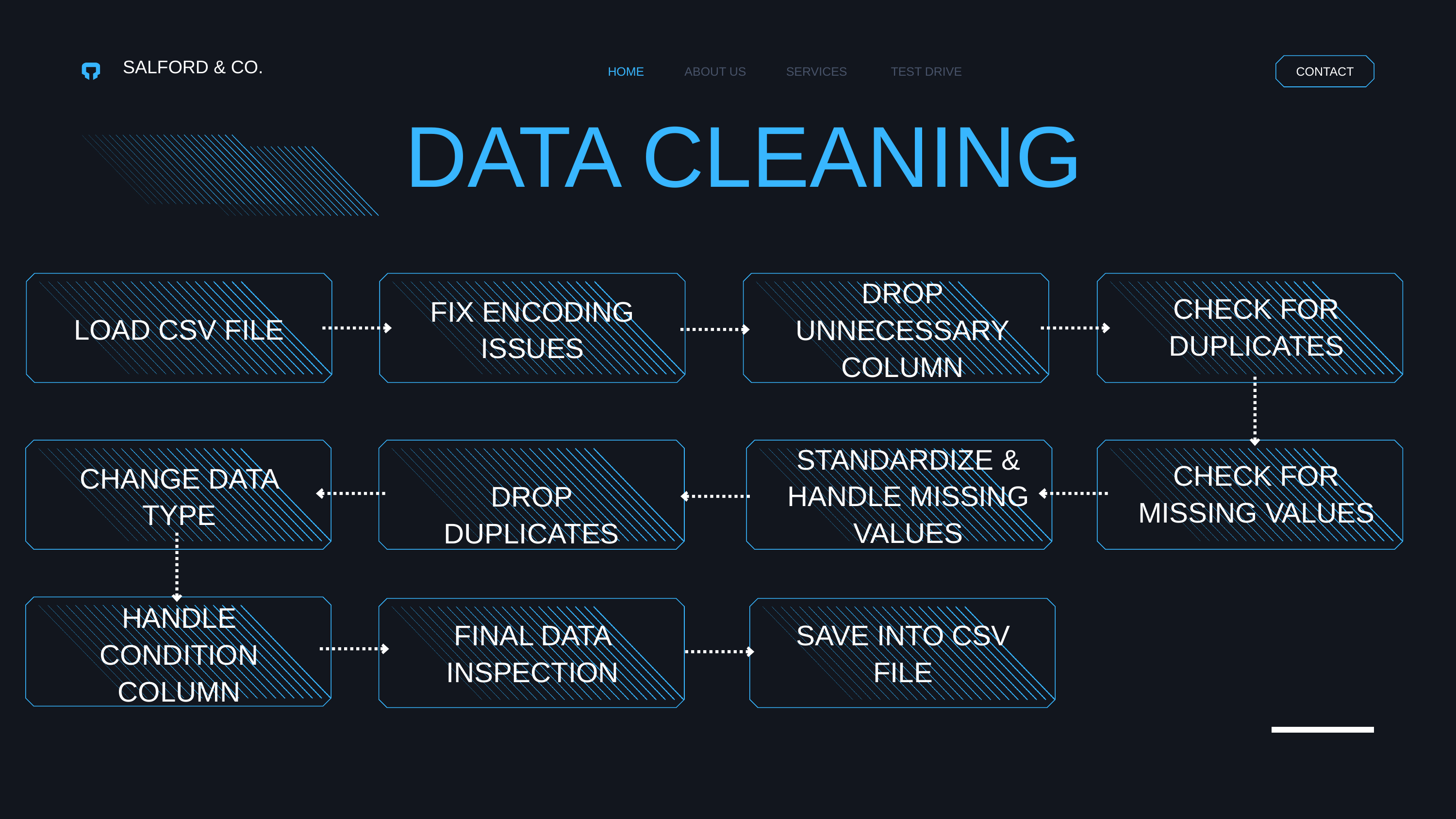

HOME
ABOUT US
SERVICES
TEST DRIVE
CONTACT
SALFORD & CO.

DATA CLEANING

DROP UNNECESSARY COLUMN

CHECK FOR DUPLICATES
FIX ENCODING ISSUES
LOAD CSV FILE

STANDARDIZE & HANDLE MISSING VALUES

CHECK FOR MISSING VALUES
CHANGE DATA TYPE
DROP DUPLICATES

HANDLE CONDITION COLUMN

FINAL DATA INSPECTION
SAVE INTO CSV FILE